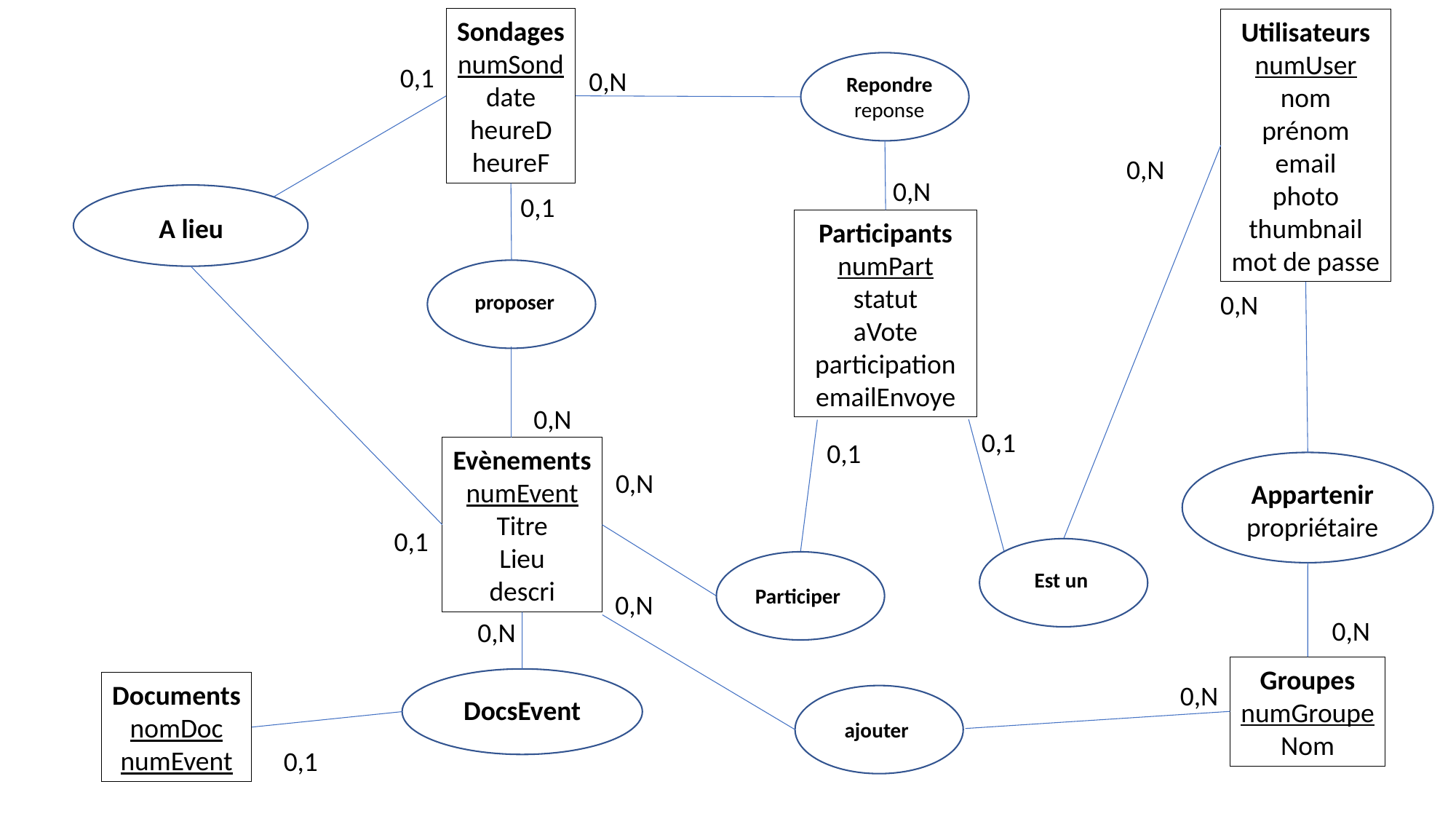

Sondages
numSond
date
heureD
heureF
Utilisateurs
numUser
nom
prénom
email
photo
thumbnail
mot de passe

0,1
0,N
Repondre
reponse
0,N
0,N
0,1

A lieu
Participants
numPart
statut
aVote
participation
emailEnvoye

0,N
proposer
0,N
0,1
0,1
Evènements
numEvent
Titre
Lieu
descri

0,N
Appartenir
propriétaire
0,1

Est un

Participer
0,N
0,N
0,N
Groupes
numGroupe
Nom

DocsEvent
Documents
nomDoc
numEvent
0,N

ajouter
0,1